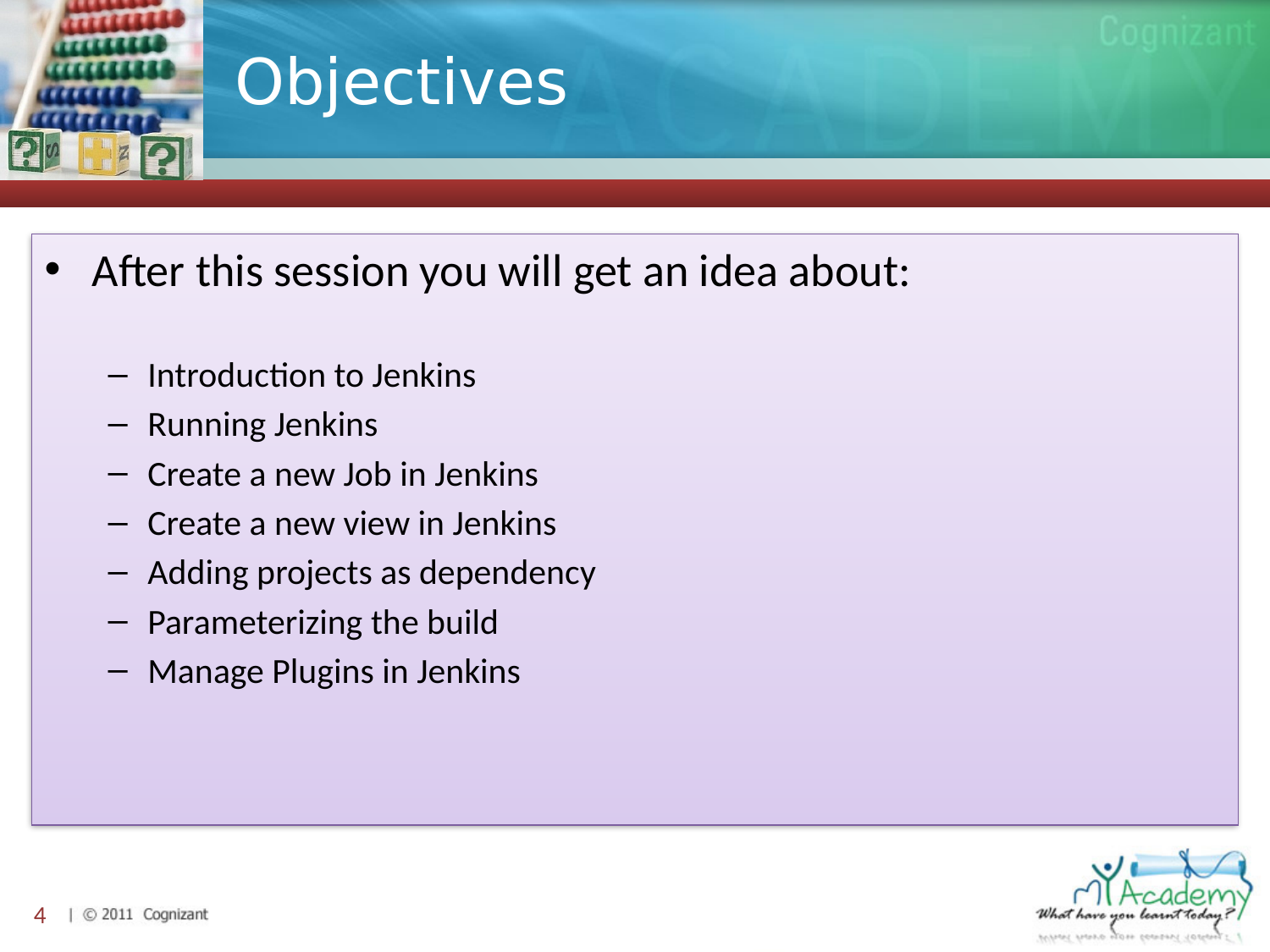

# Objectives
After this session you will get an idea about:

Introduction to Jenkins
Running Jenkins
Create a new Job in Jenkins
Create a new view in Jenkins
Adding projects as dependency
Parameterizing the build
Manage Plugins in Jenkins

4